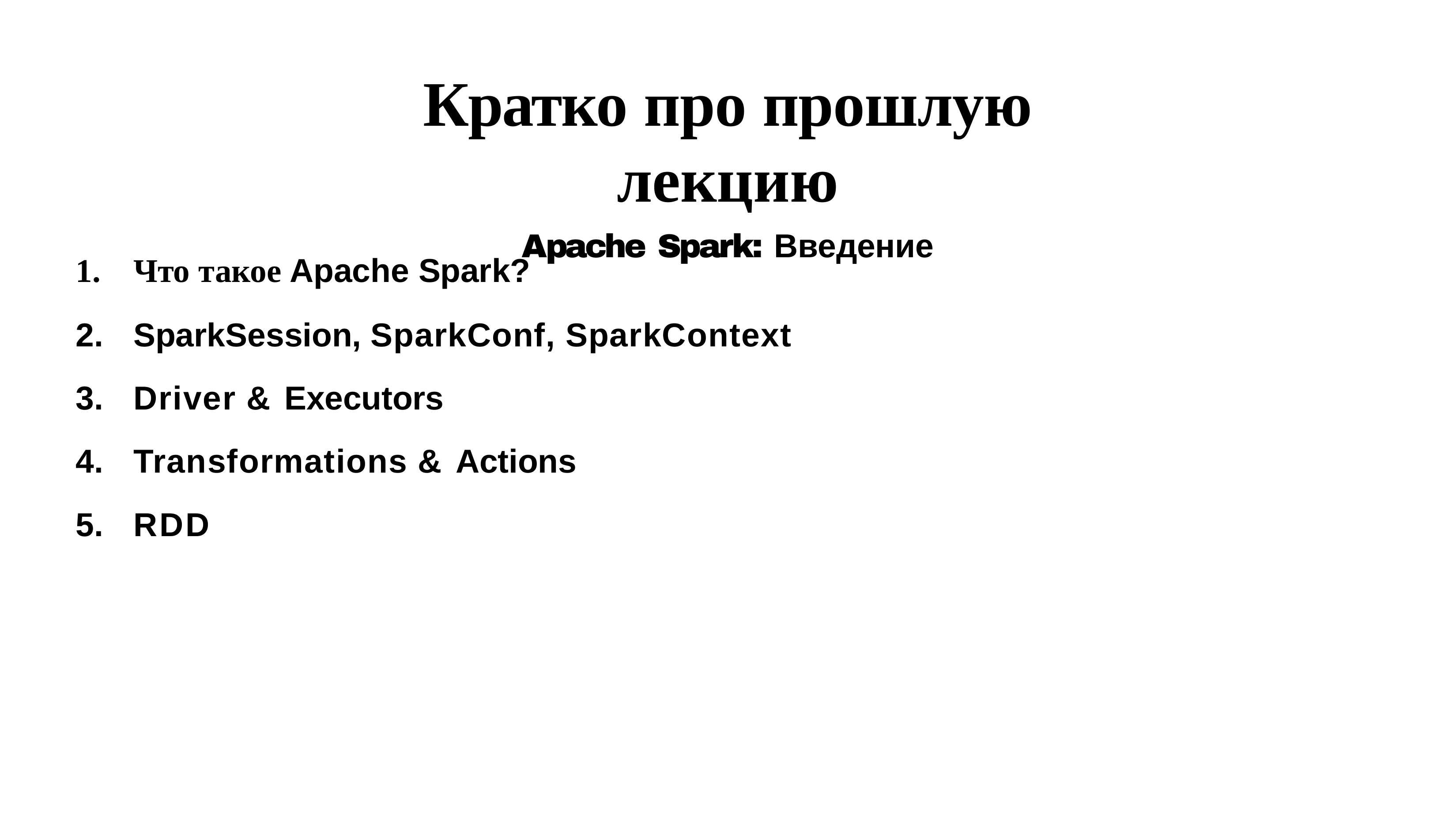

# Кратко про прошлую лекцию
Apache Spark: Введение
Что такое Apache Spark?
SparkSession, SparkConf, SparkContext
Driver & Executors
Transformations & Actions
RDD